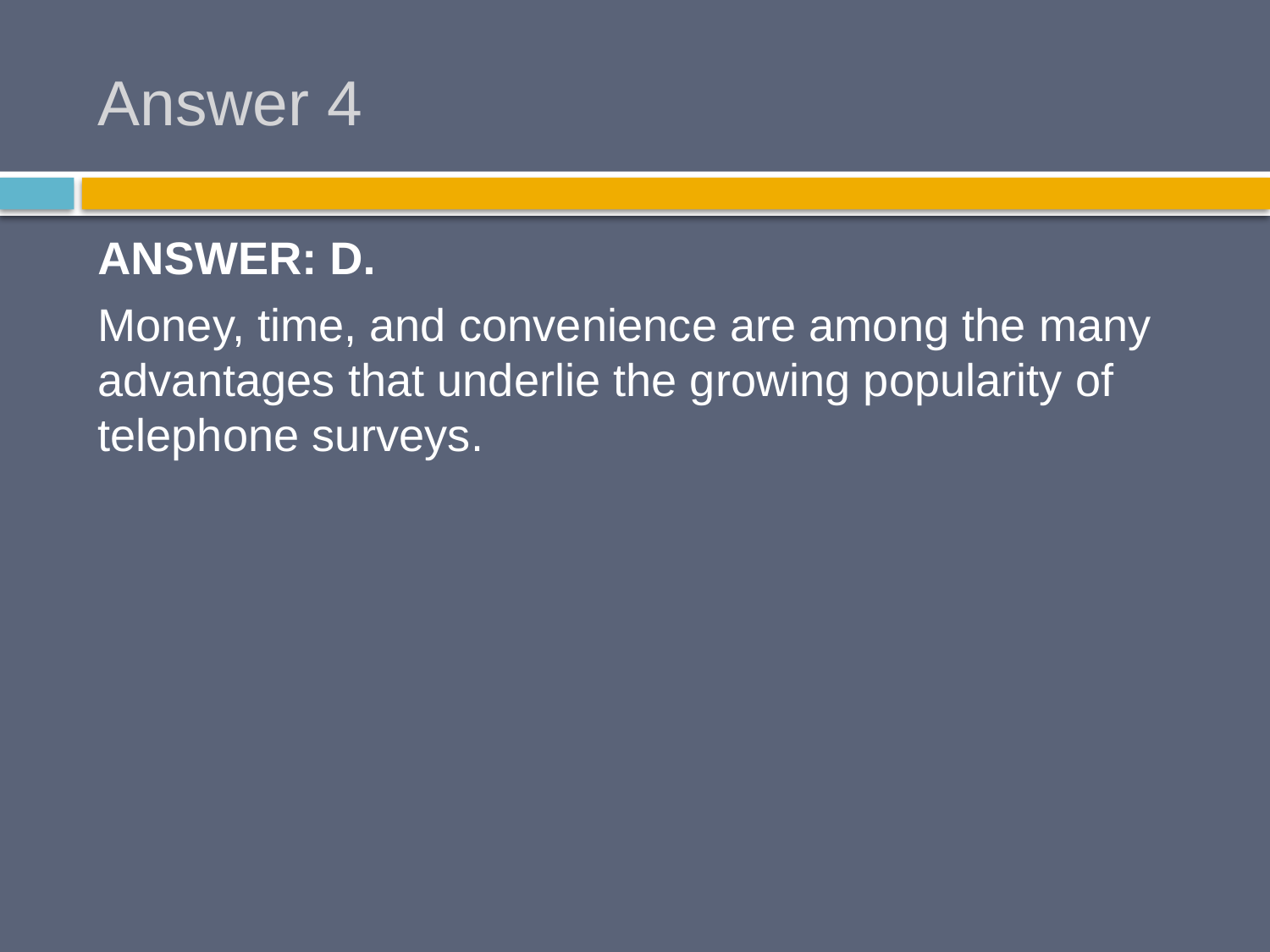

# Answer 4
ANSWER: D.
Money, time, and convenience are among the many advantages that underlie the growing popularity of telephone surveys.